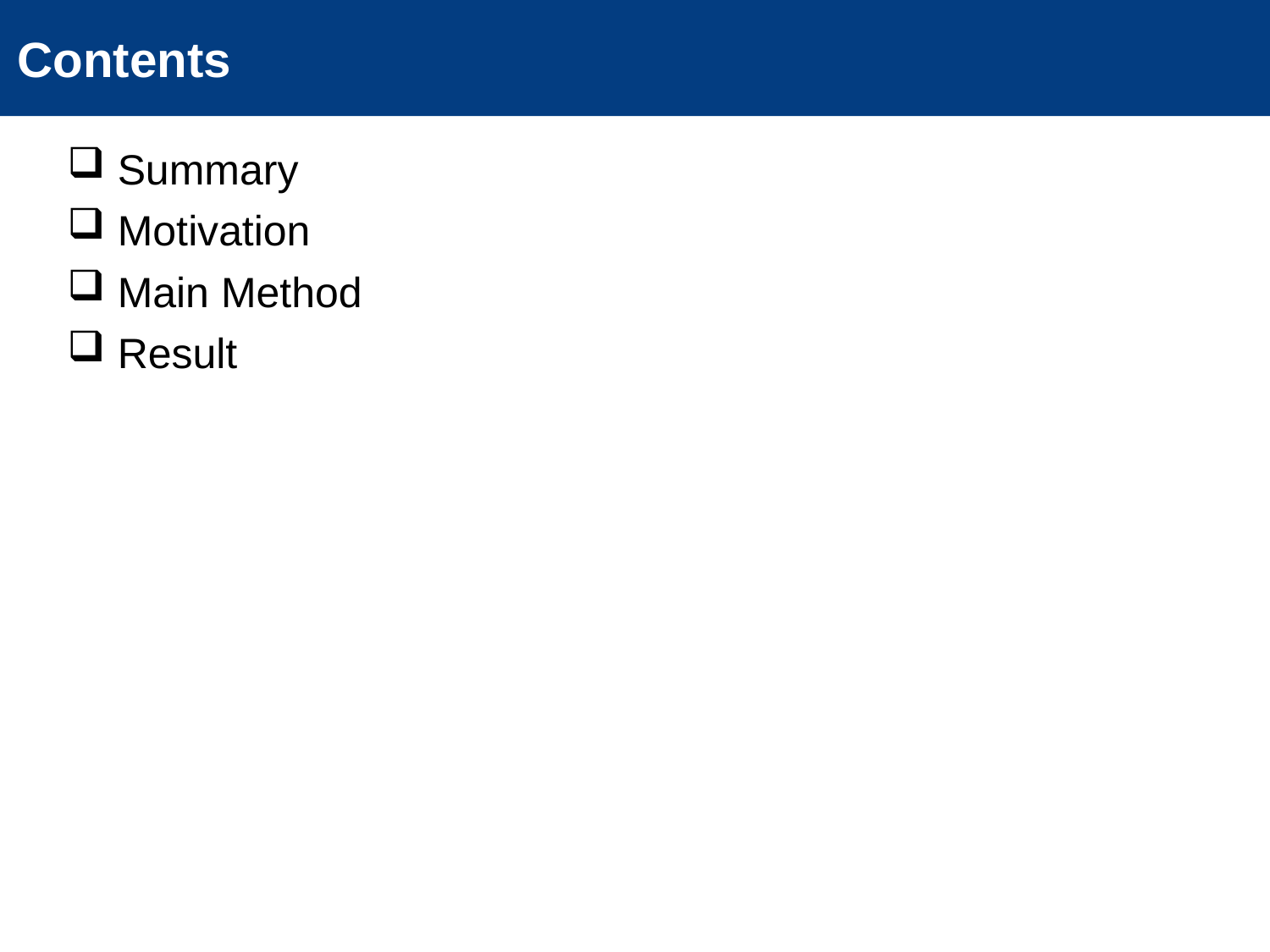

# Contents
Summary
Motivation
Main Method
Result